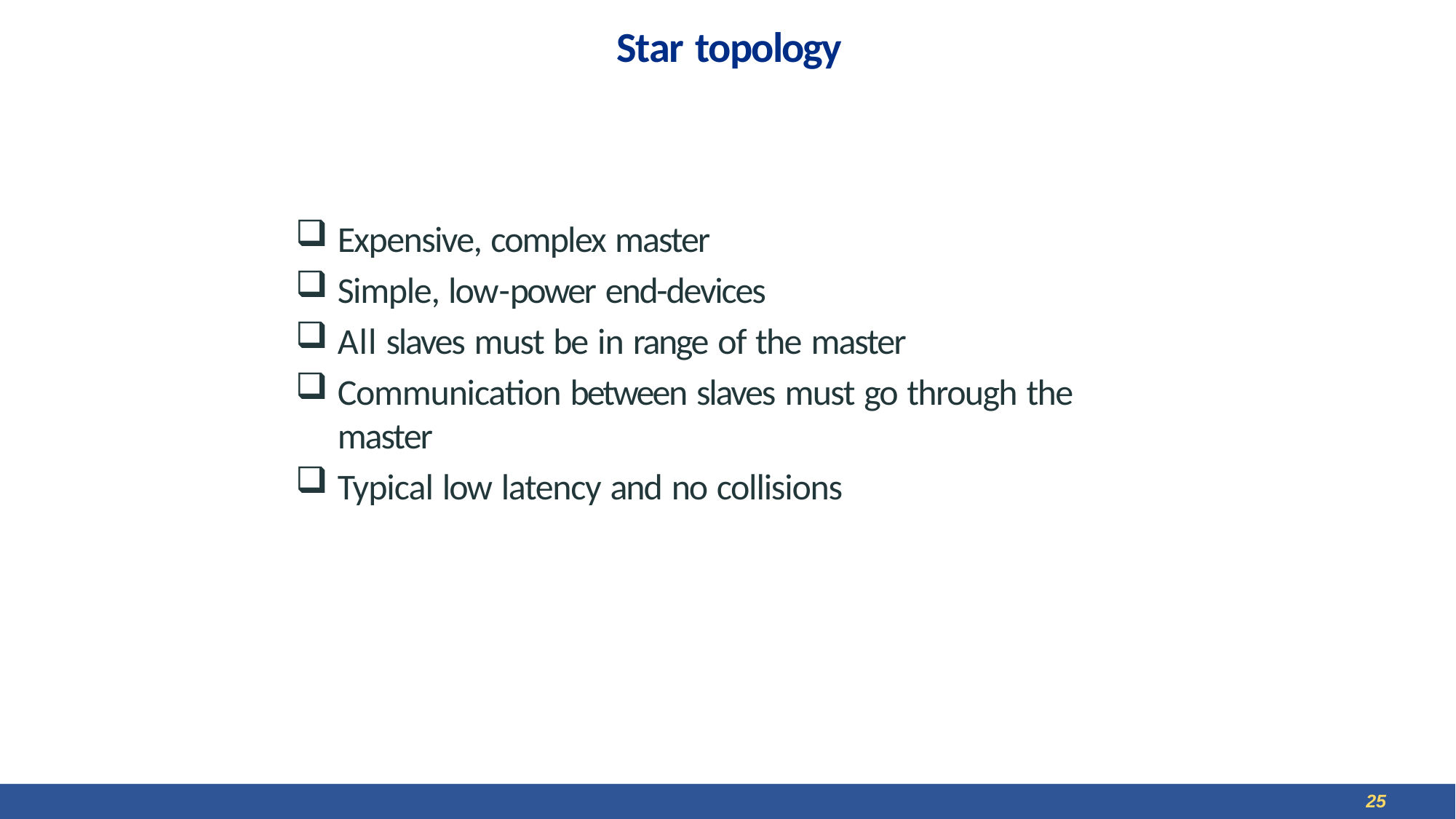

# Star topology
Expensive, complex master
Simple, low-power end-devices
All slaves must be in range of the master
Communication between slaves must go through the master
Typical low latency and no collisions